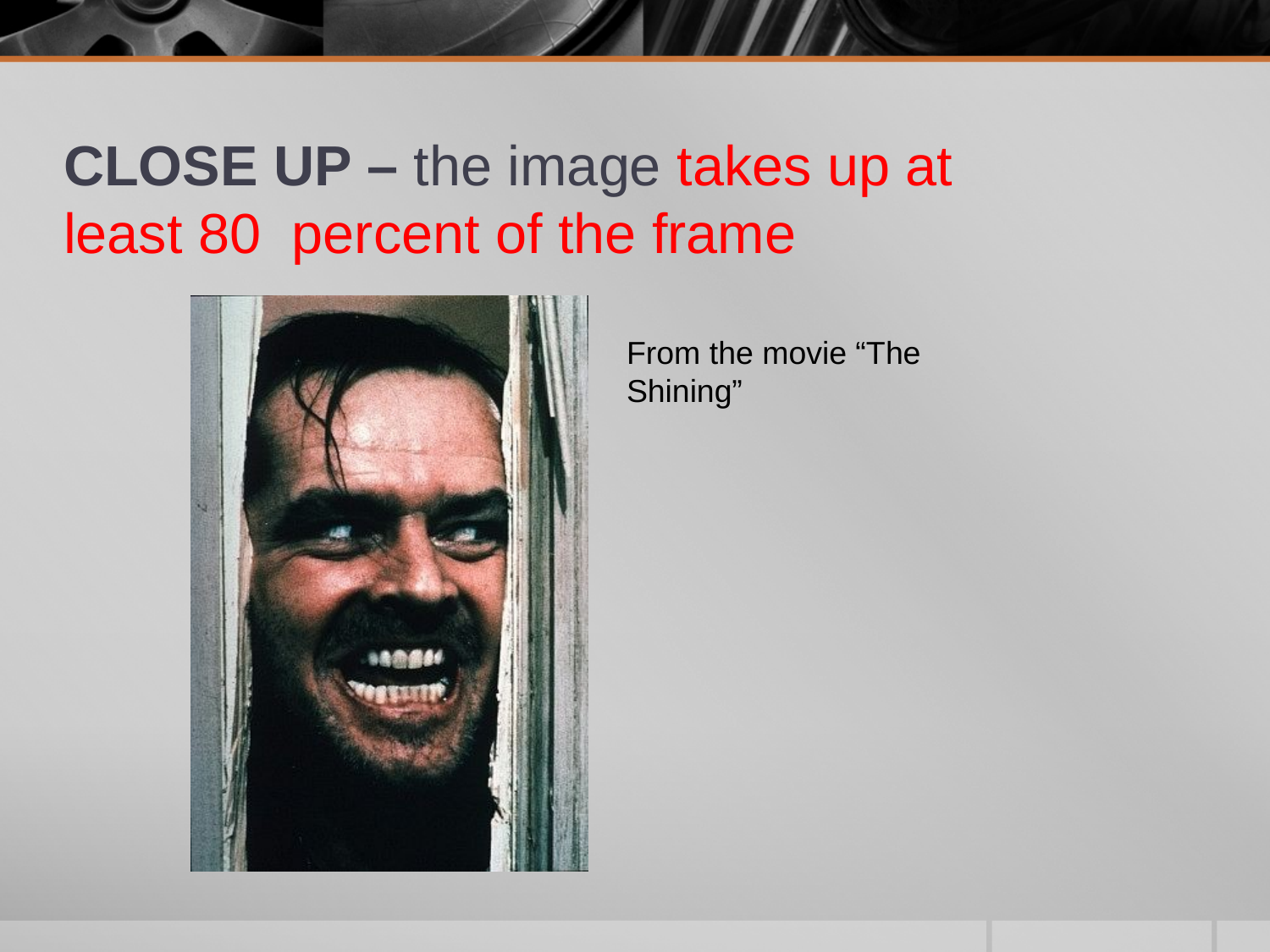

CLOSE UP – the image takes up at least 80  percent of the frame

From the movie “The Shining”